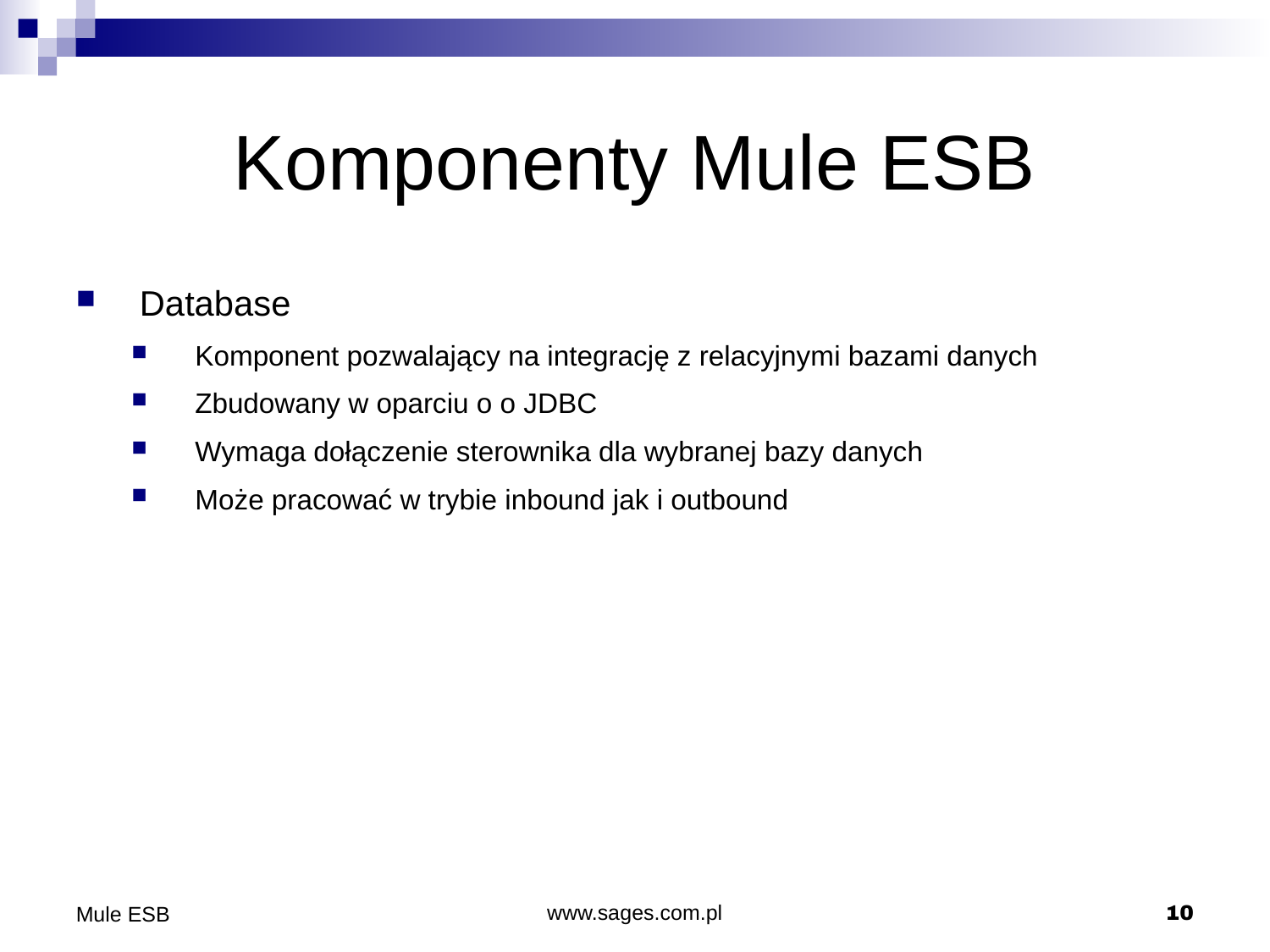

Komponenty Mule ESB
Database
Komponent pozwalający na integrację z relacyjnymi bazami danych
Zbudowany w oparciu o o JDBC
Wymaga dołączenie sterownika dla wybranej bazy danych
Może pracować w trybie inbound jak i outbound
Mule ESB
www.sages.com.pl
10